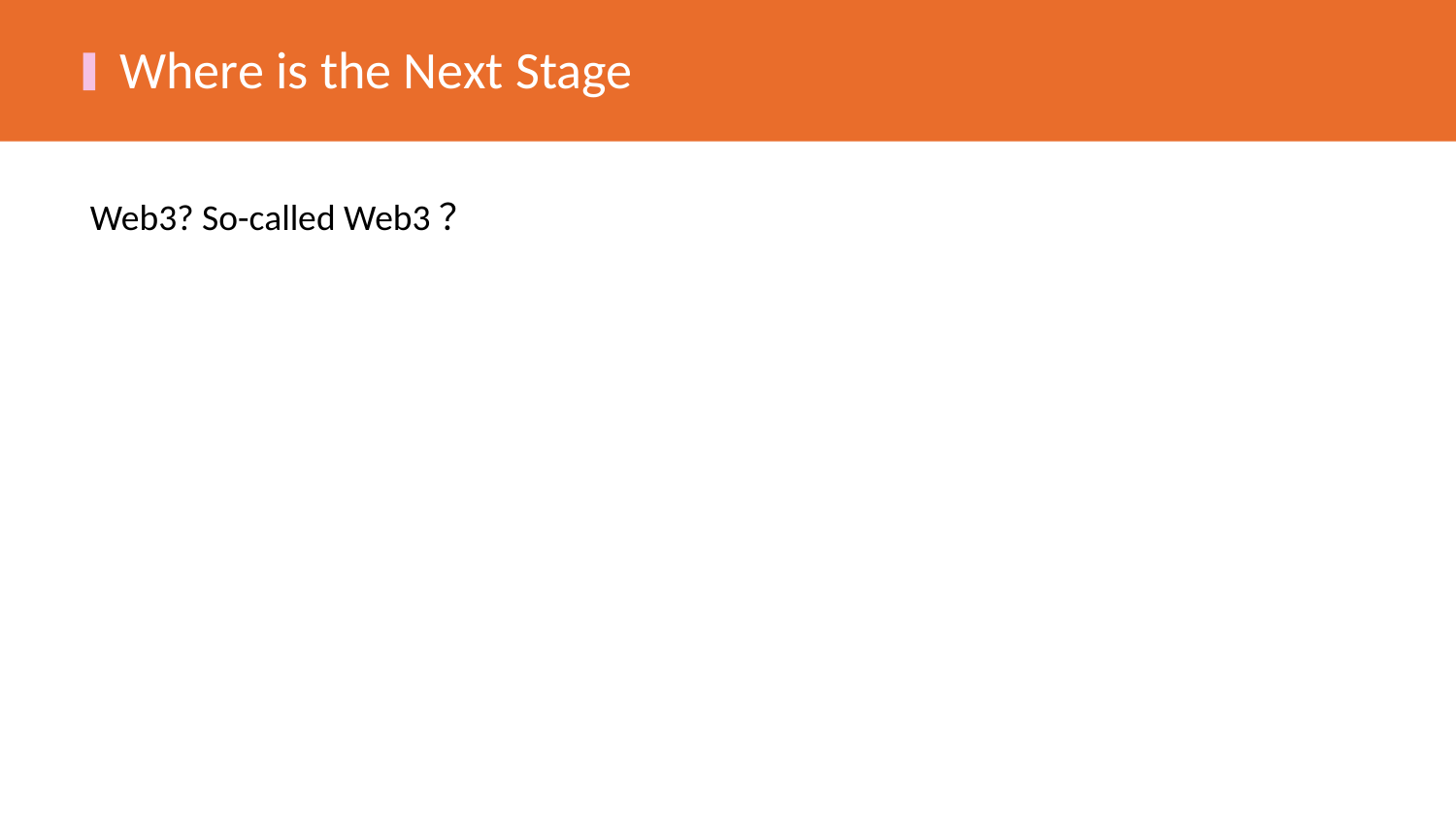

Where is the Next Stage

Web3? So-called Web3？